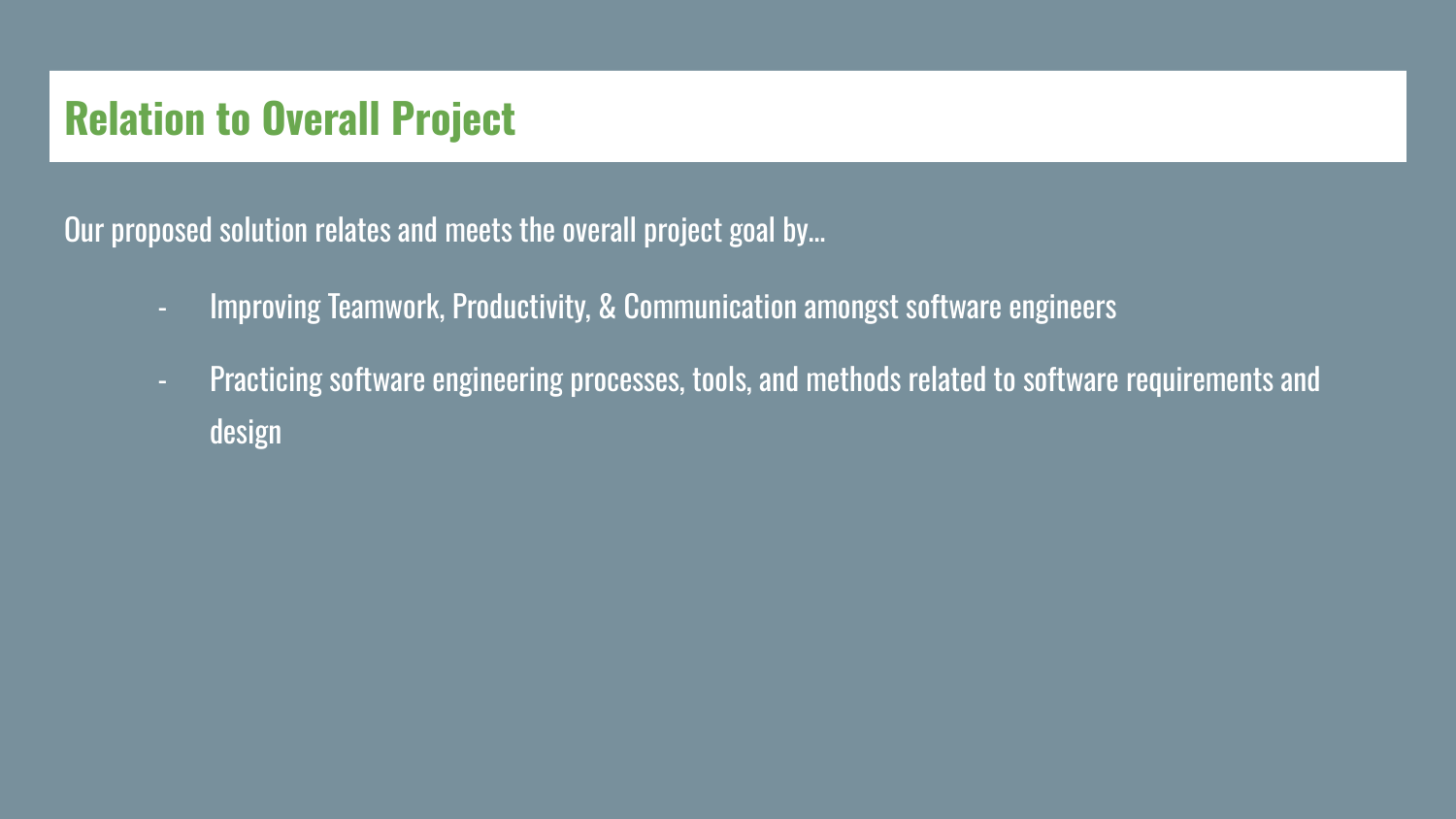

# Relation to Overall Project
Our proposed solution relates and meets the overall project goal by…
Improving Teamwork, Productivity, & Communication amongst software engineers
Practicing software engineering processes, tools, and methods related to software requirements and design